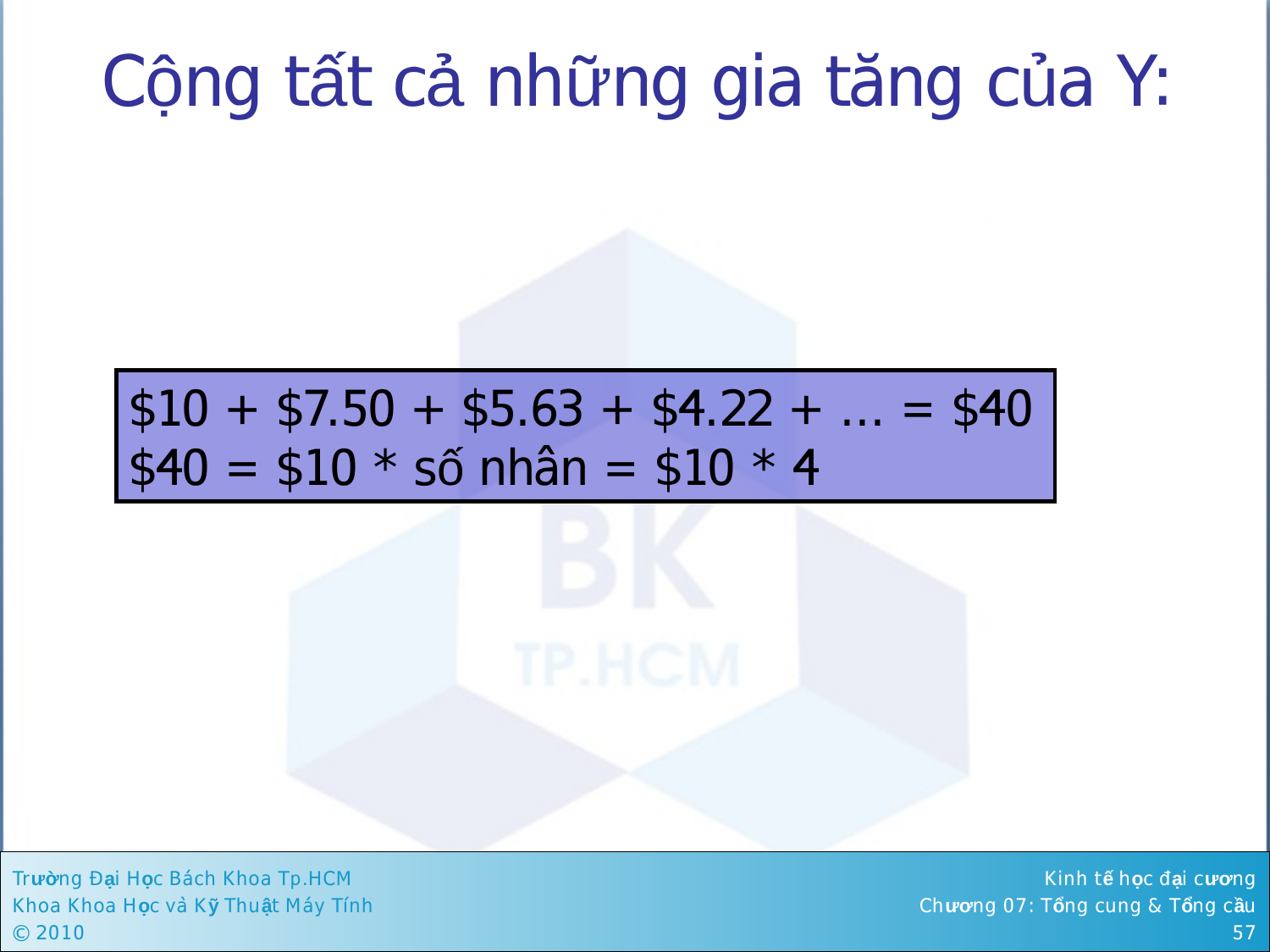

# Cộng tất cả những gia tăng của Y:
$10 + $7.50 + $5.63 + $4.22 + ... = $40
$40 = $10 * số nhân = $10 * 4